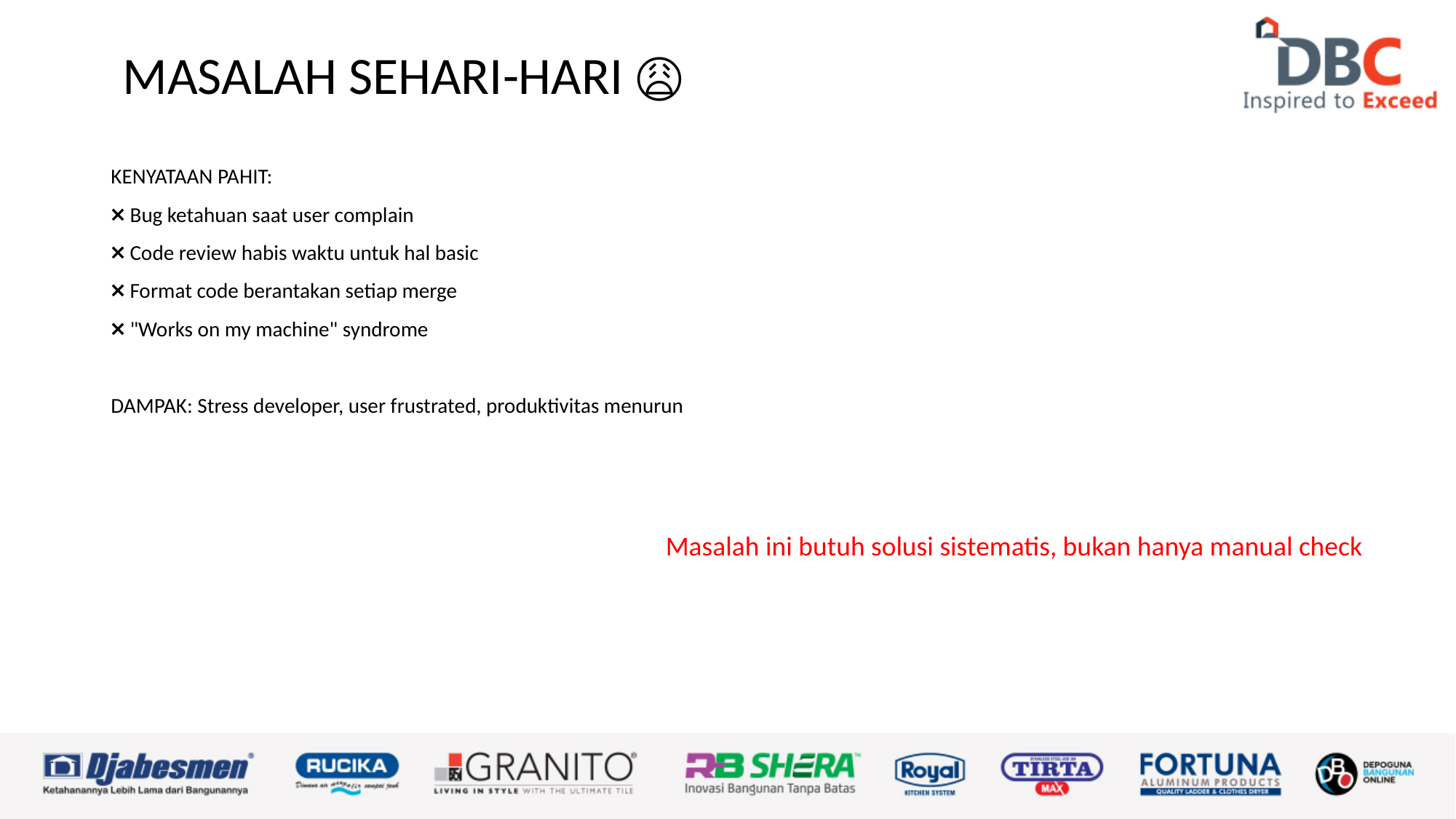

# MASALAH SEHARI-HARI 😩
KENYATAAN PAHIT:
❌ Bug ketahuan saat user complain
❌ Code review habis waktu untuk hal basic
❌ Format code berantakan setiap merge
❌ "Works on my machine" syndrome

DAMPAK: Stress developer, user frustrated, produktivitas menurun
Masalah ini butuh solusi sistematis, bukan hanya manual check